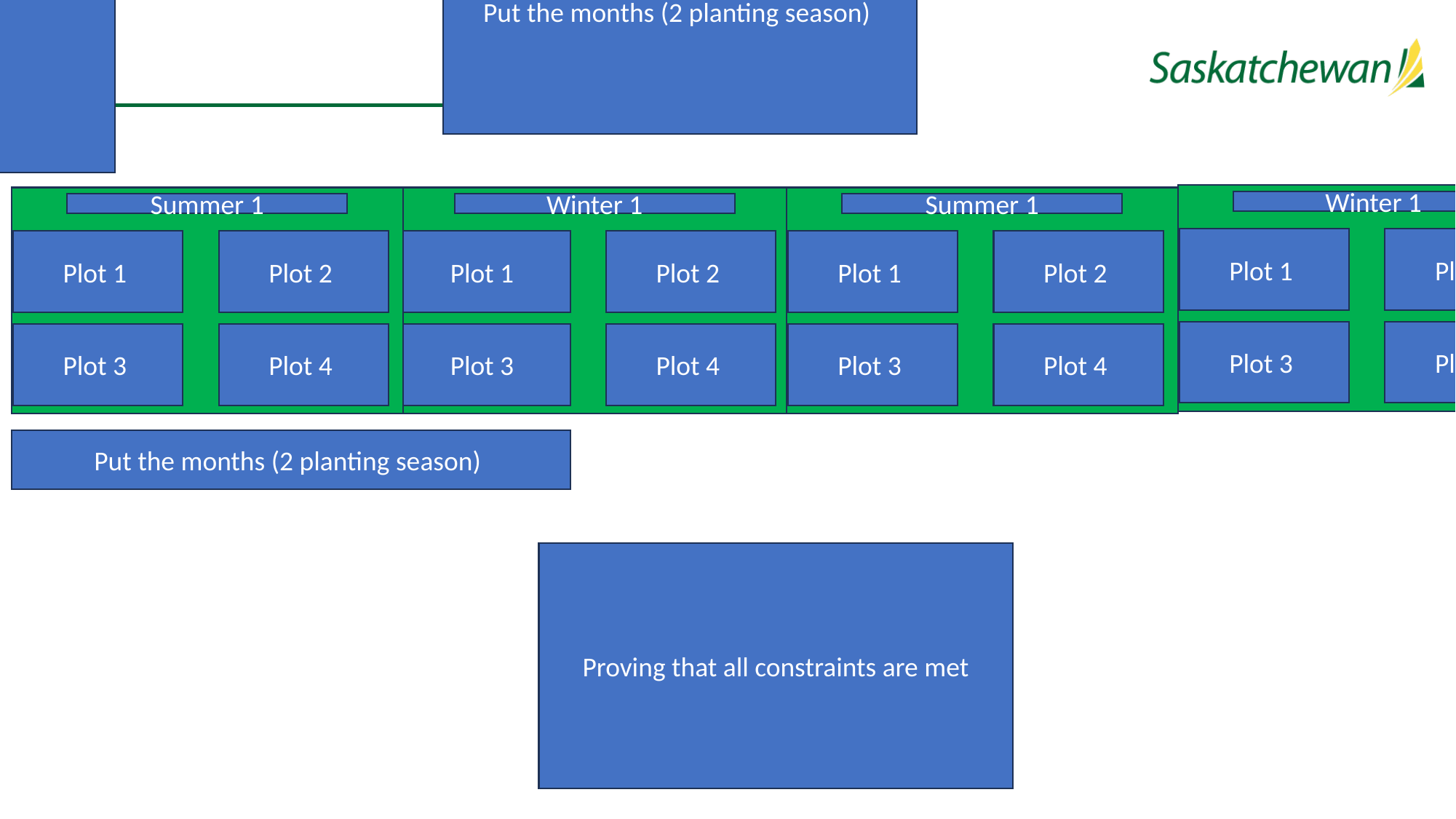

Put the months (2 planting season)
Presenting results
#

Winter 1
Plot 1
Plot 2
Plot 3
Plot 4

Summer 1
Plot 1
Plot 2
Plot 3
Plot 4

Winter 1
Plot 1
Plot 2
Plot 3
Plot 4

Summer 1
Plot 1
Plot 2
Plot 3
Plot 4
Put the months (2 planting season)
Proving that all constraints are met